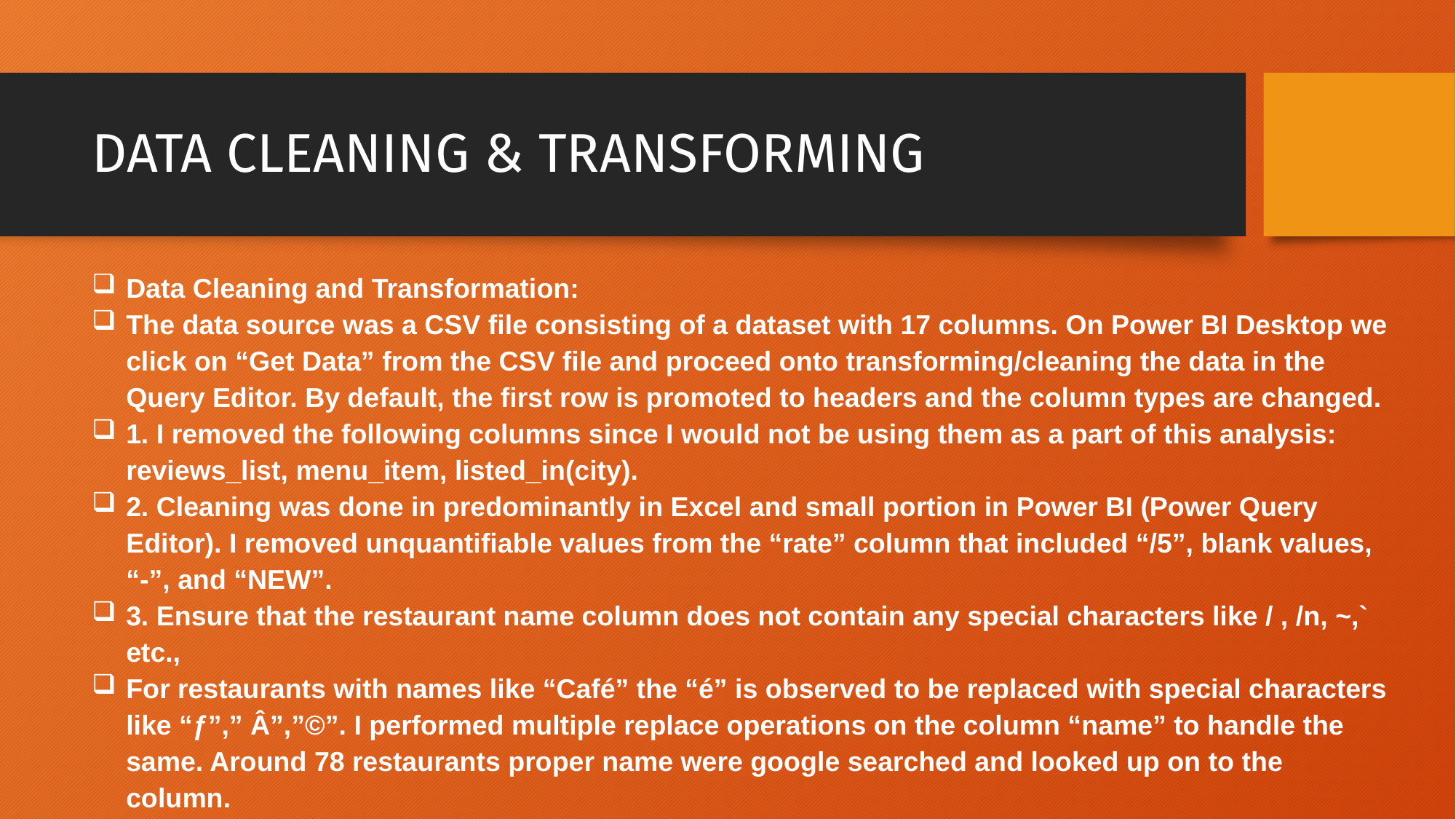

# DATA CLEANING & TRANSFORMING
Data Cleaning and Transformation:
The data source was a CSV file consisting of a dataset with 17 columns. On Power BI Desktop we click on “Get Data” from the CSV file and proceed onto transforming/cleaning the data in the Query Editor. By default, the first row is promoted to headers and the column types are changed.
1. I removed the following columns since I would not be using them as a part of this analysis: reviews_list, menu_item, listed_in(city).
2. Cleaning was done in predominantly in Excel and small portion in Power BI (Power Query Editor). I removed unquantifiable values from the “rate” column that included “/5”, blank values, “-”, and “NEW”.
3. Ensure that the restaurant name column does not contain any special characters like / , /n, ~,` etc.,
For restaurants with names like “Café” the “é” is observed to be replaced with special characters like “ƒ”,” Â”,”©”. I performed multiple replace operations on the column “name” to handle the same. Around 78 restaurants proper name were google searched and looked up on to the column.
4. Duplicates were checked for the entire dataset and if any were removed.
5. Data was trimmed and aligned properly.